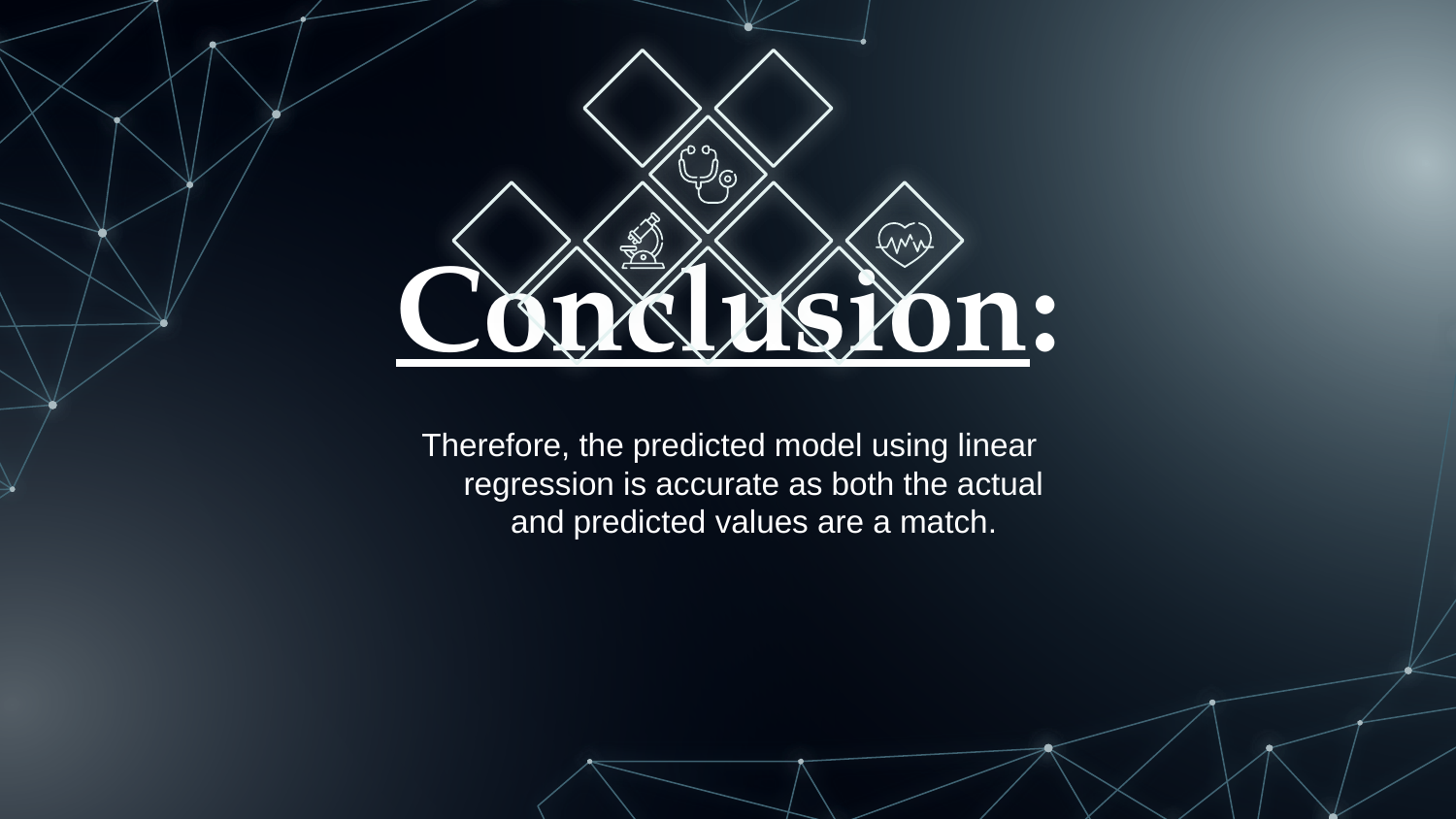

# Conclusion:
Therefore, the predicted model using linear regression is accurate as both the actual and predicted values are a match.